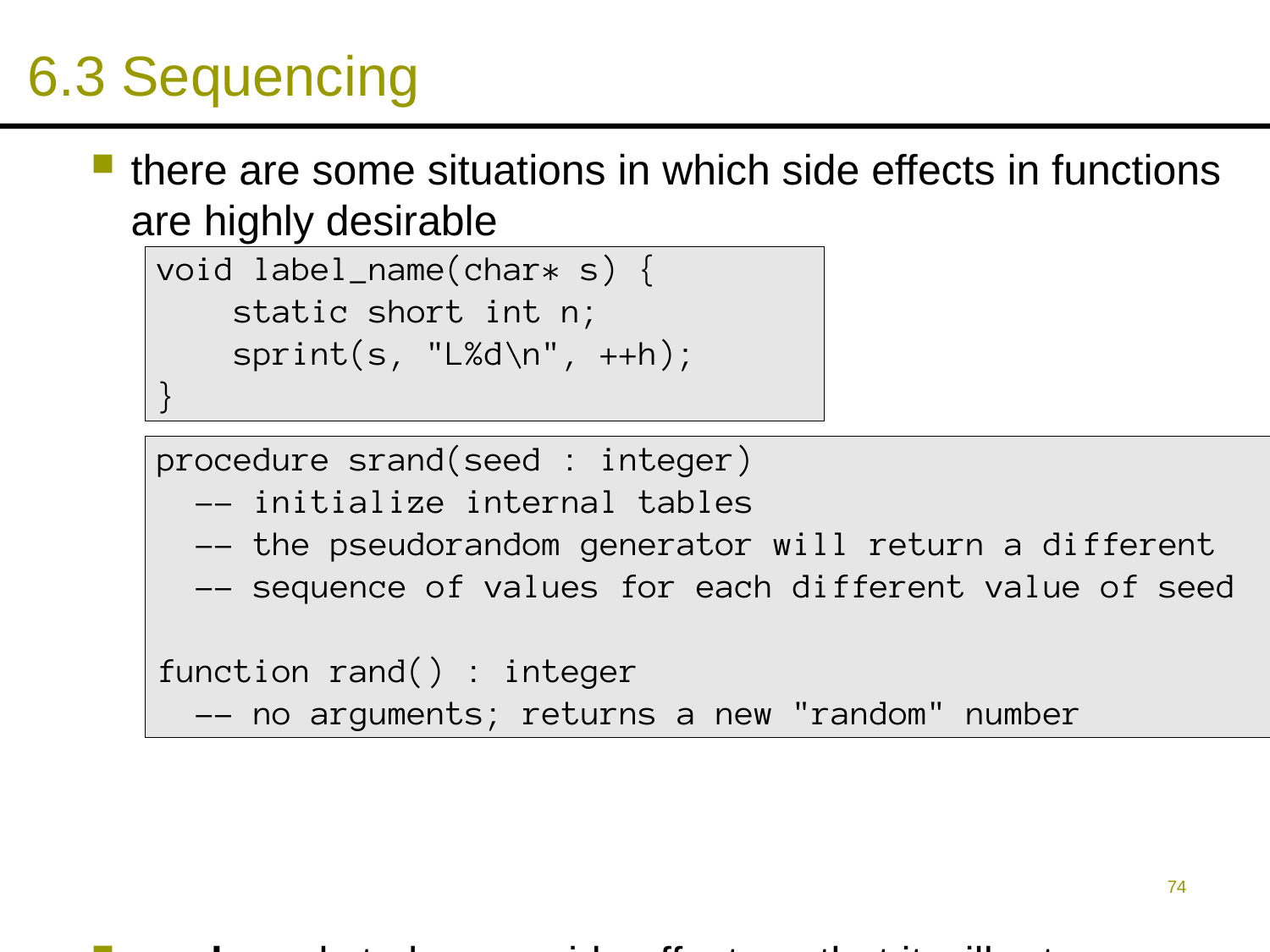

# 6.3 Sequencing
there are some situations in which side effects in functions are highly desirable

rand needs to have a side effect, so that it will return a different value each time it is called

void label_name(char* s) {
    static short int n;
    sprint(s, "L%d\n", ++h);
}
procedure srand(seed : integer)
  -- initialize internal tables
  -- the pseudorandom generator will return a different
  -- sequence of values for each different value of seed

function rand() : integer
  -- no arguments; returns a new "random" number
74